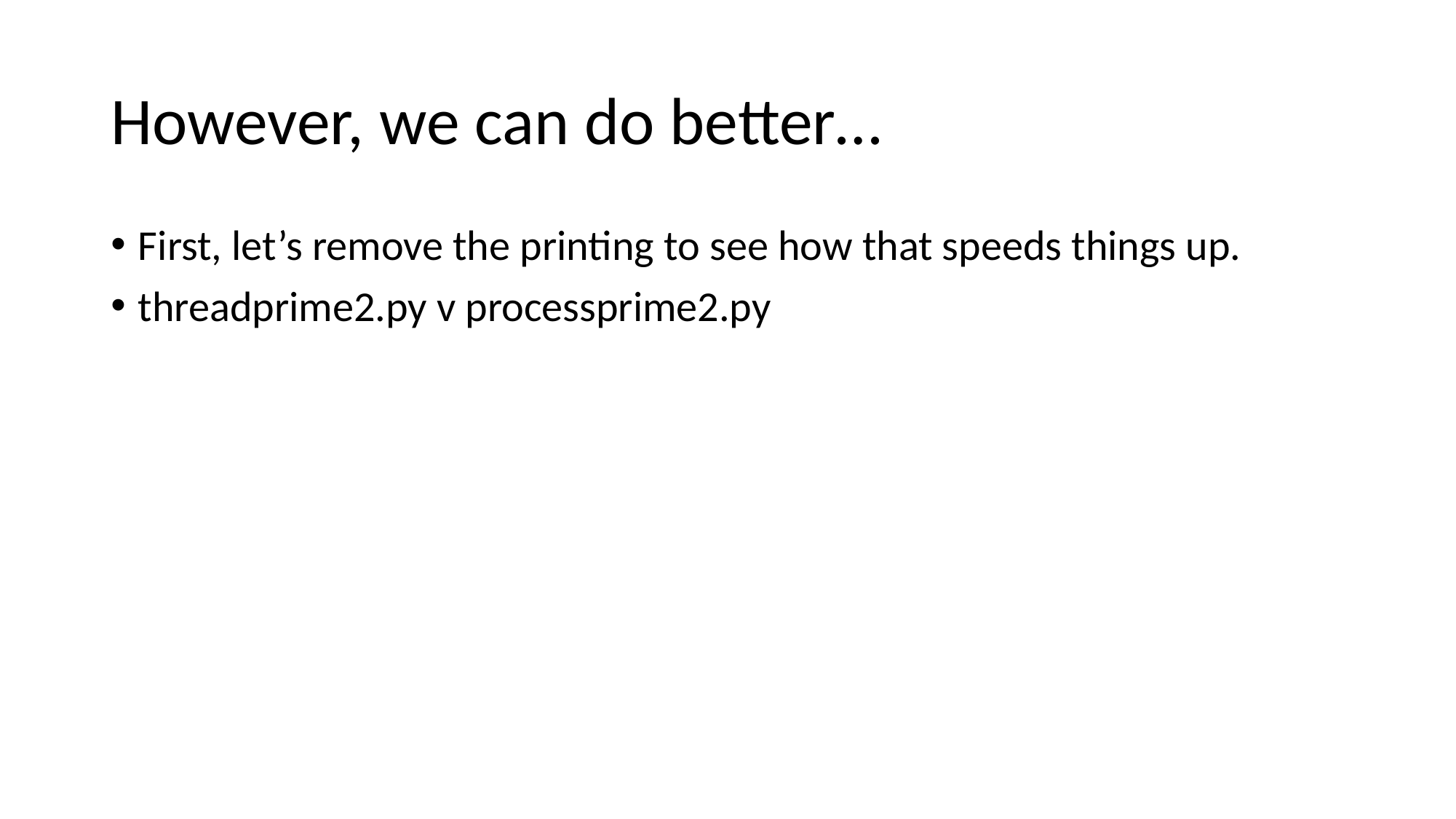

# However, we can do better…
First, let’s remove the printing to see how that speeds things up.
threadprime2.py v processprime2.py